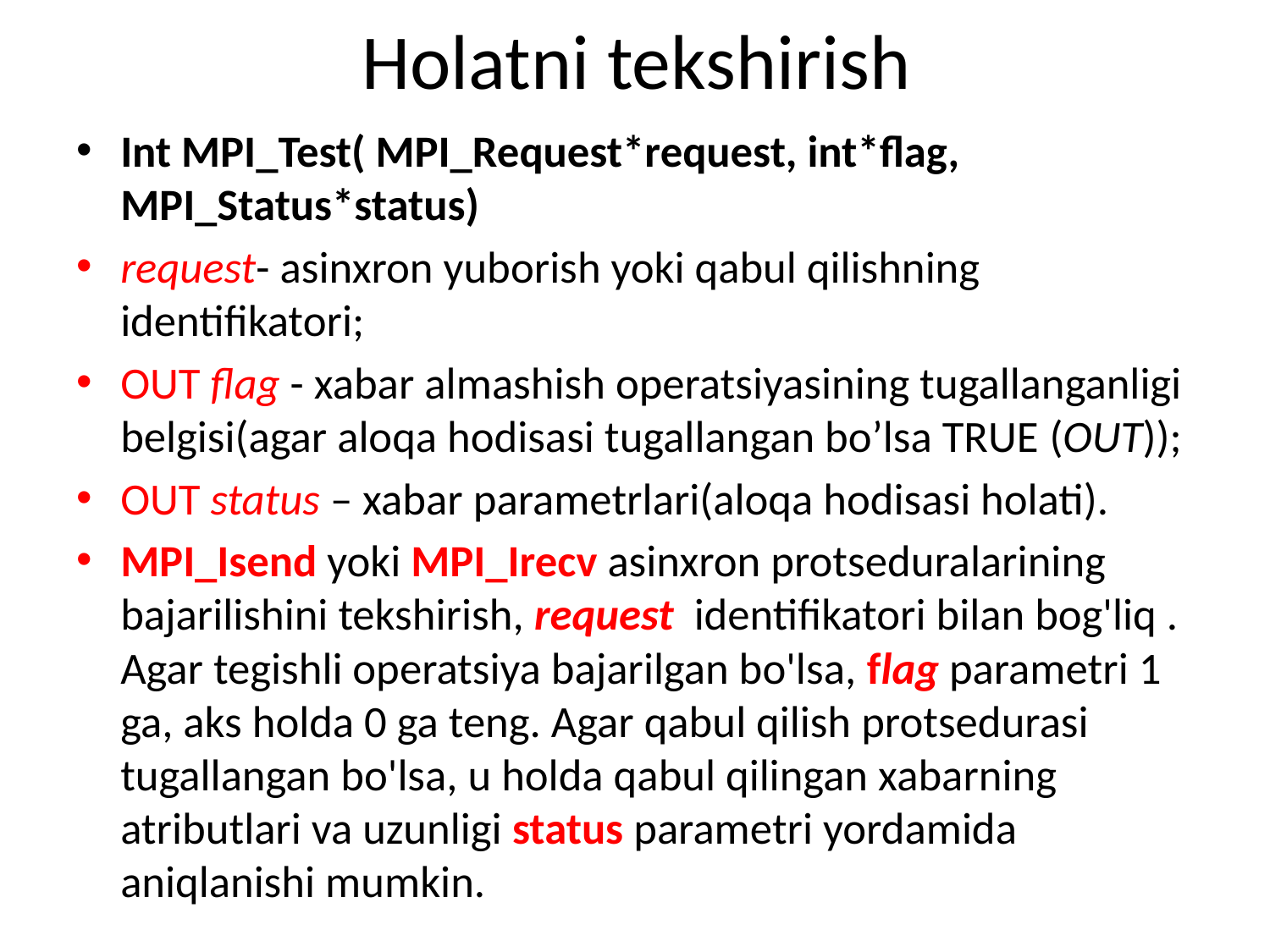

# Holatni tekshirish
Int MPI_Test( MPI_Request*request, int*flag, MPI_Status*status)
request- asinxron yuborish yoki qabul qilishning identifikatori;
OUT flag - xabar almashish operatsiyasining tugallanganligi belgisi(agar aloqa hodisasi tugallangan bo’lsa TRUE (OUT));
OUT status – xabar parametrlari(aloqa hodisasi holati).
MPI_Isend yoki MPI_Irecv asinxron protseduralarining bajarilishini tekshirish, request  identifikatori bilan bog'liq . Agar tegishli operatsiya bajarilgan bo'lsa, flag parametri 1 ga, aks holda 0 ga teng. Agar qabul qilish protsedurasi tugallangan bo'lsa, u holda qabul qilingan xabarning atributlari va uzunligi status parametri yordamida aniqlanishi mumkin.